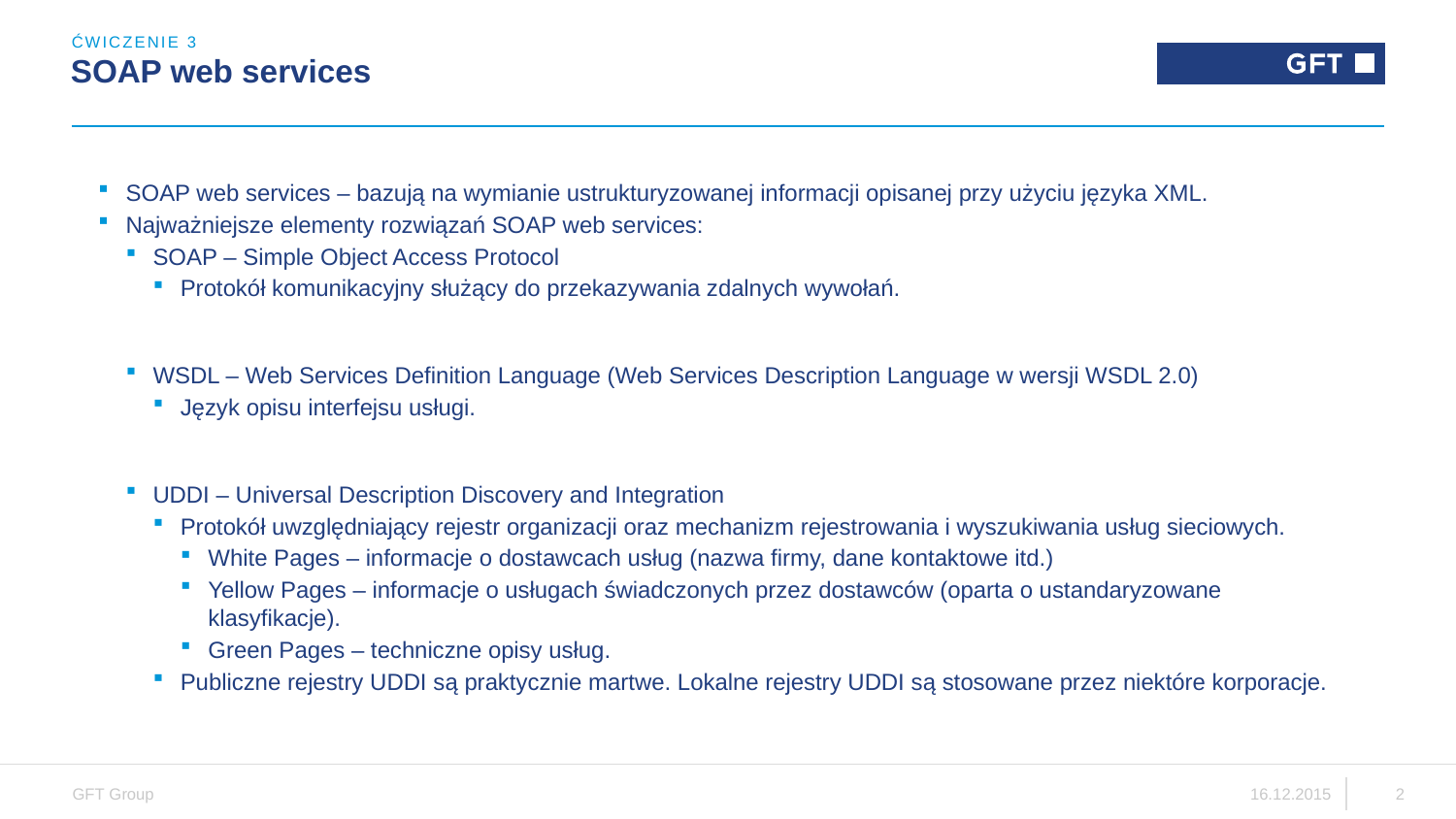

ĆWICZENIE 3
# SOAP web services
SOAP web services – bazują na wymianie ustrukturyzowanej informacji opisanej przy użyciu języka XML.
Najważniejsze elementy rozwiązań SOAP web services:
SOAP – Simple Object Access Protocol
Protokół komunikacyjny służący do przekazywania zdalnych wywołań.

WSDL – Web Services Definition Language (Web Services Description Language w wersji WSDL 2.0)
Język opisu interfejsu usługi.

UDDI – Universal Description Discovery and Integration
Protokół uwzględniający rejestr organizacji oraz mechanizm rejestrowania i wyszukiwania usług sieciowych.
White Pages – informacje o dostawcach usług (nazwa firmy, dane kontaktowe itd.)
Yellow Pages – informacje o usługach świadczonych przez dostawców (oparta o ustandaryzowane klasyfikacje).
Green Pages – techniczne opisy usług.
Publiczne rejestry UDDI są praktycznie martwe. Lokalne rejestry UDDI są stosowane przez niektóre korporacje.